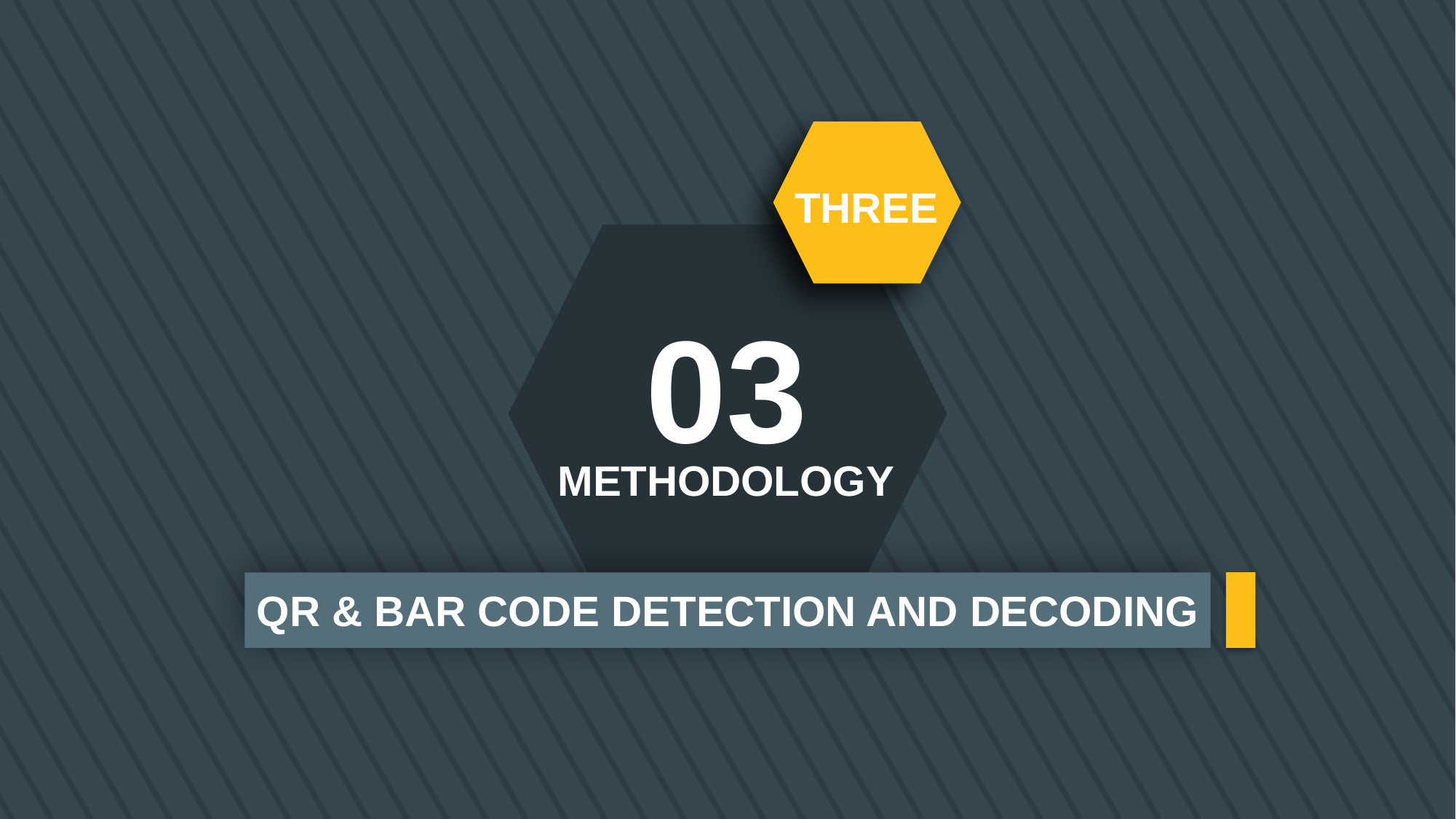

THREE

03
METHODOLOGY

QR & BAR CODE DETECTION AND DECODING